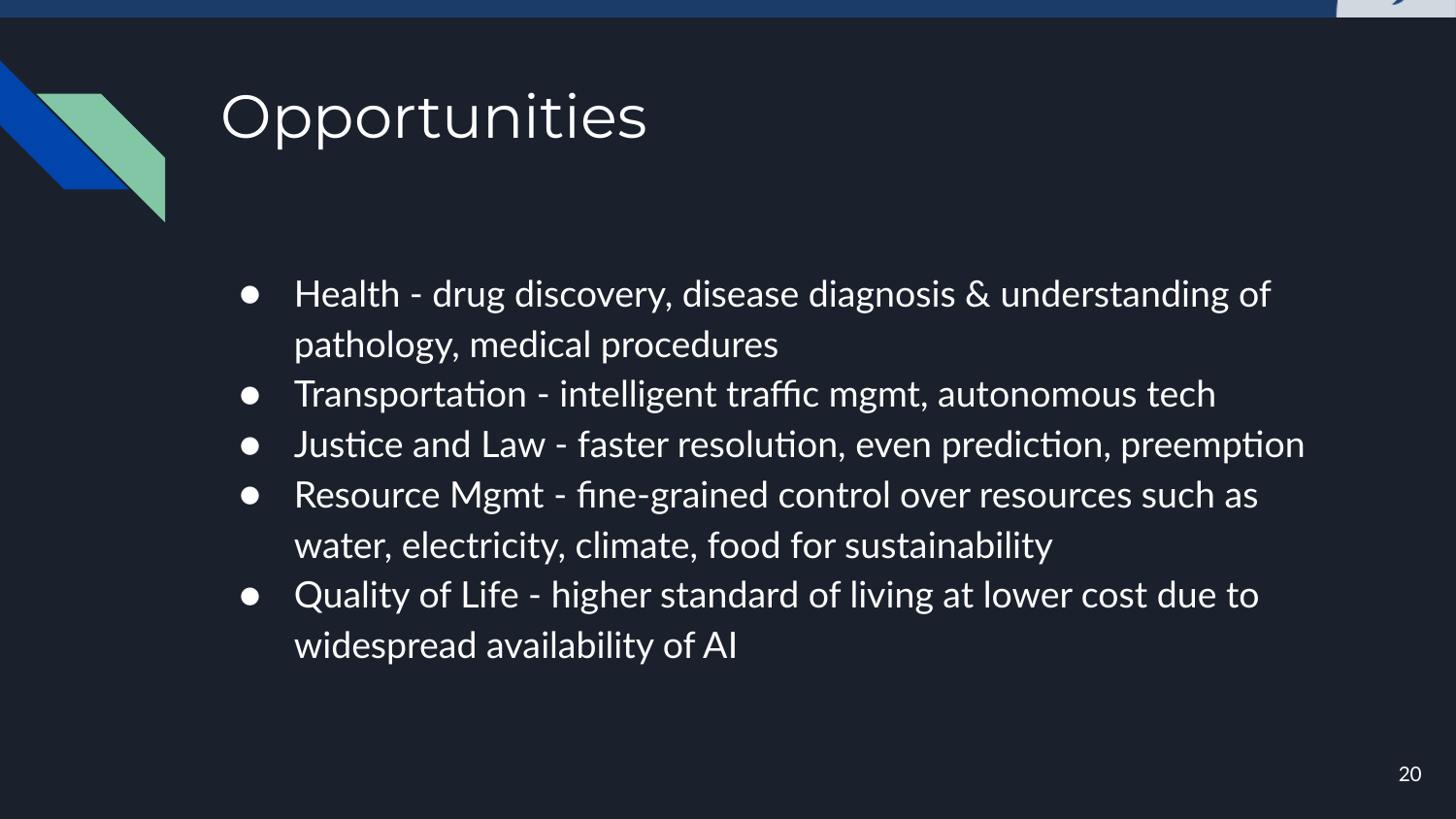

# Opportunities
Health - drug discovery, disease diagnosis & understanding of pathology, medical procedures
Transportation - intelligent traffic mgmt, autonomous tech
Justice and Law - faster resolution, even prediction, preemption
Resource Mgmt - fine-grained control over resources such as water, electricity, climate, food for sustainability
Quality of Life - higher standard of living at lower cost due to widespread availability of AI
20